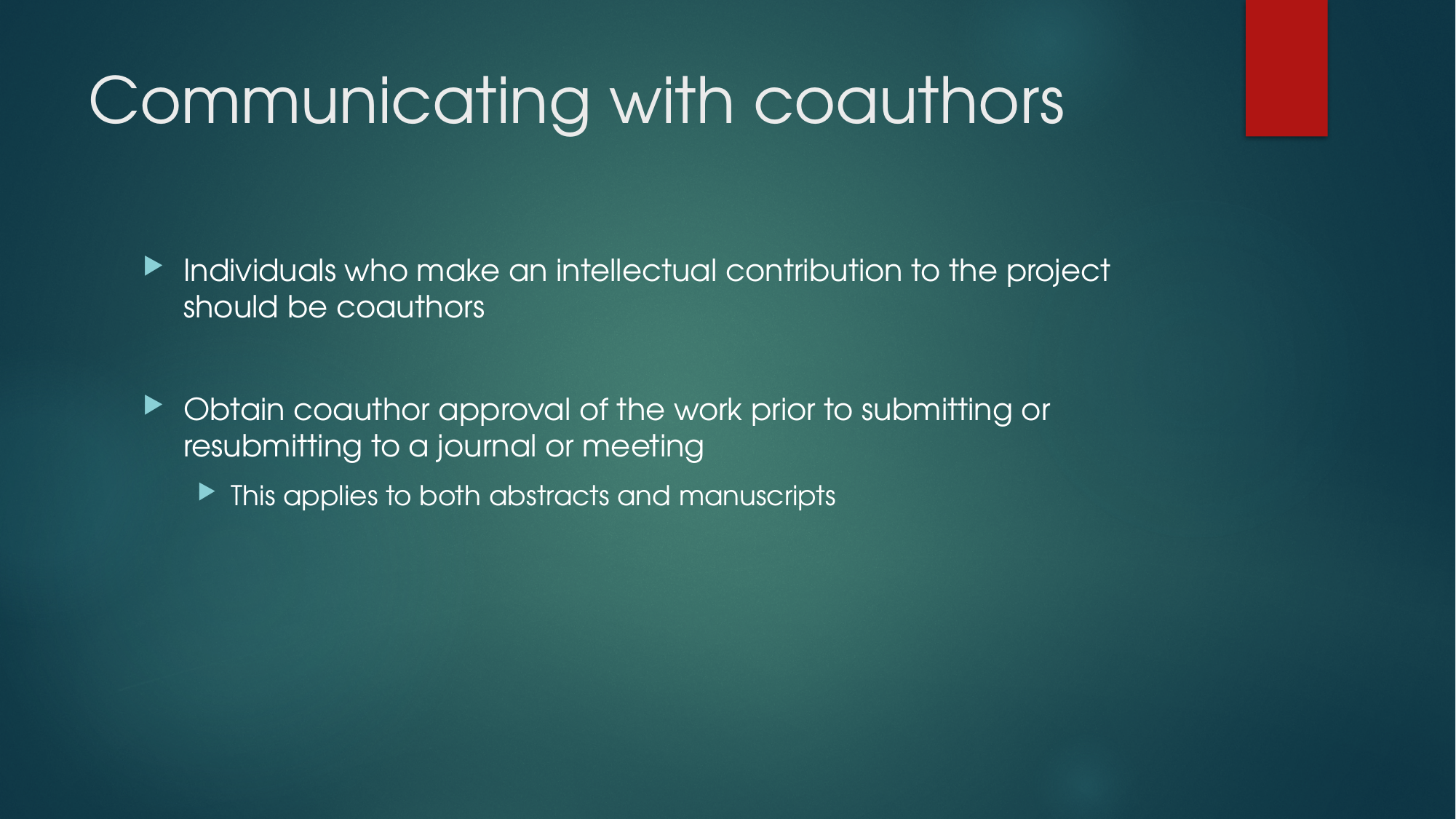

# Communicating with coauthors
Individuals who make an intellectual contribution to the project should be coauthors

Obtain coauthor approval of the work prior to submitting or resubmitting to a journal or meeting
This applies to both abstracts and manuscripts